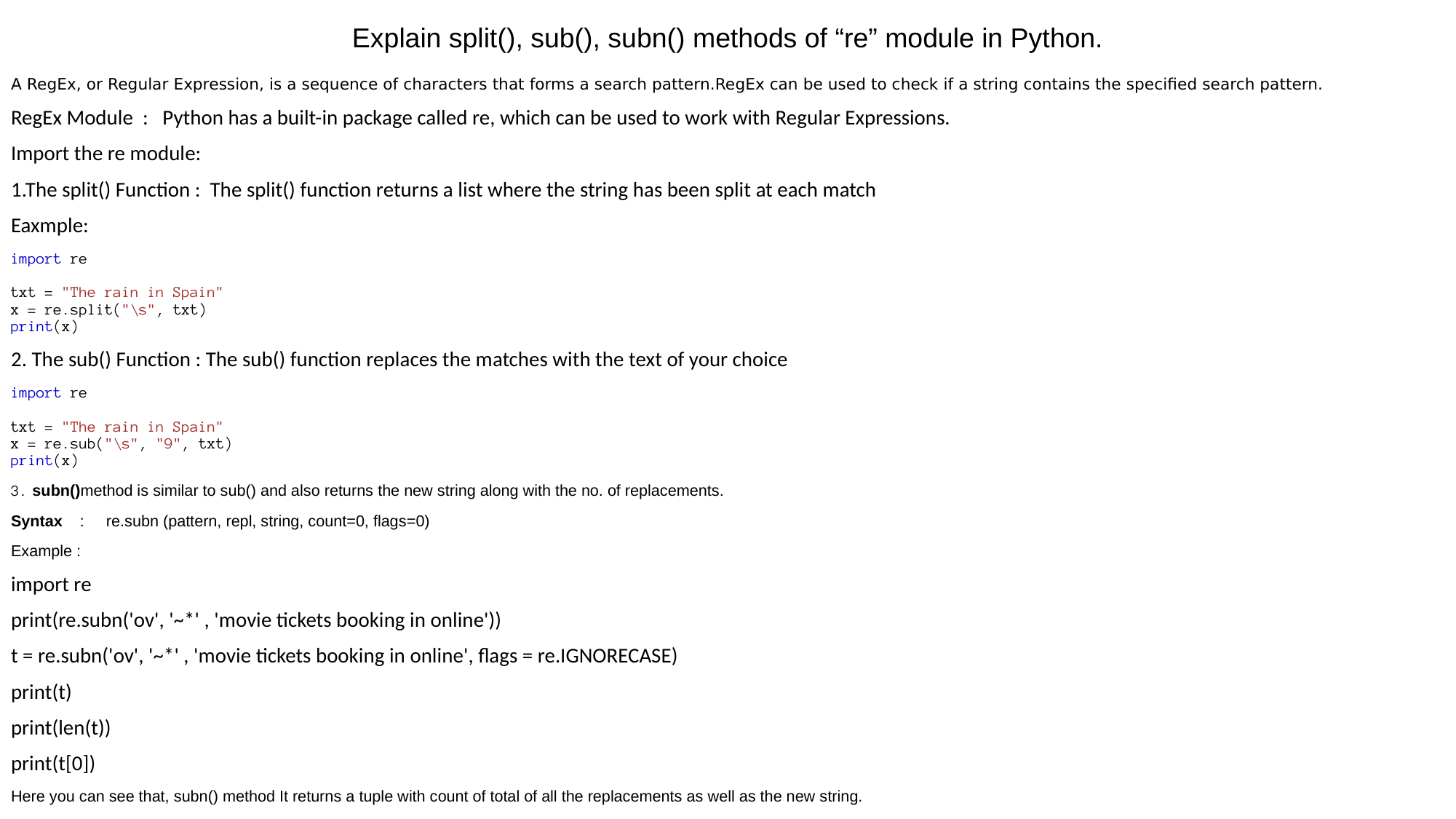

# Explain split(), sub(), subn() methods of “re” module in Python.
A RegEx, or Regular Expression, is a sequence of characters that forms a search pattern.RegEx can be used to check if a string contains the specified search pattern.
RegEx Module  :   Python has a built-in package called re, which can be used to work with Regular Expressions.
Import the re module:
1.The split() Function :  The split() function returns a list where the string has been split at each match
Eaxmple:
import re
txt = "The rain in Spain"
x = re.split("\s", txt)
print(x)
2. The sub() Function : The sub() function replaces the matches with the text of your choice
import re
txt = "The rain in Spain"
x = re.sub("\s", "9", txt)
print(x)
3. subn()method is similar to sub() and also returns the new string along with the no. of replacements.
Syntax    :     re.subn (pattern, repl, string, count=0, flags=0)
Example :
import re
print(re.subn('ov', '~*' , 'movie tickets booking in online'))
t = re.subn('ov', '~*' , 'movie tickets booking in online', flags = re.IGNORECASE)
print(t)
print(len(t))
print(t[0])
Here you can see that, subn() method It returns a tuple with count of total of all the replacements as well as the new string.